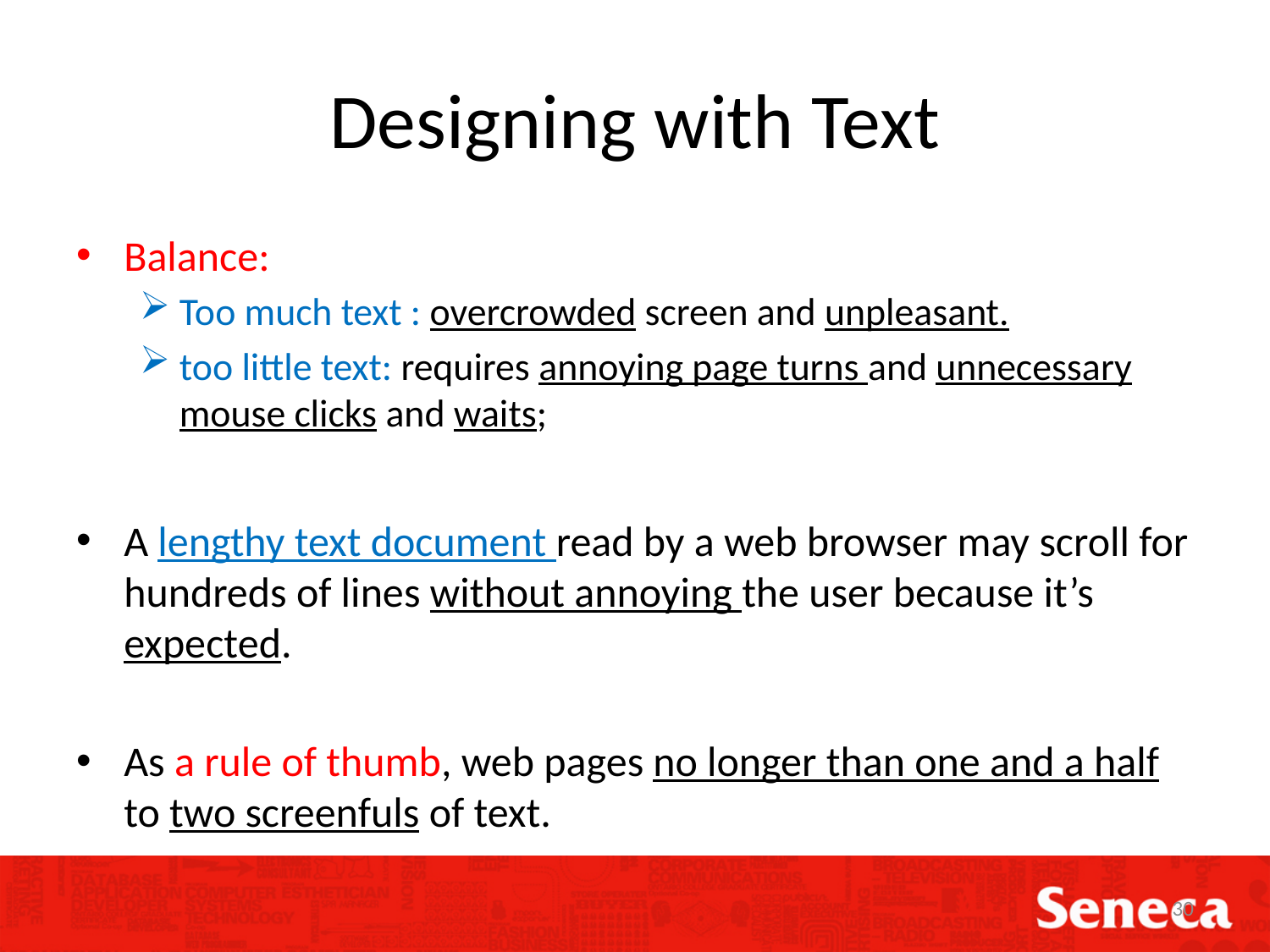

# Designing with Text
Balance:
Too much text : overcrowded screen and unpleasant.
too little text: requires annoying page turns and unnecessary mouse clicks and waits;

A lengthy text document read by a web browser may scroll for hundreds of lines without annoying the user because it’s expected.

As a rule of thumb, web pages no longer than one and a half to two screenfuls of text.
30